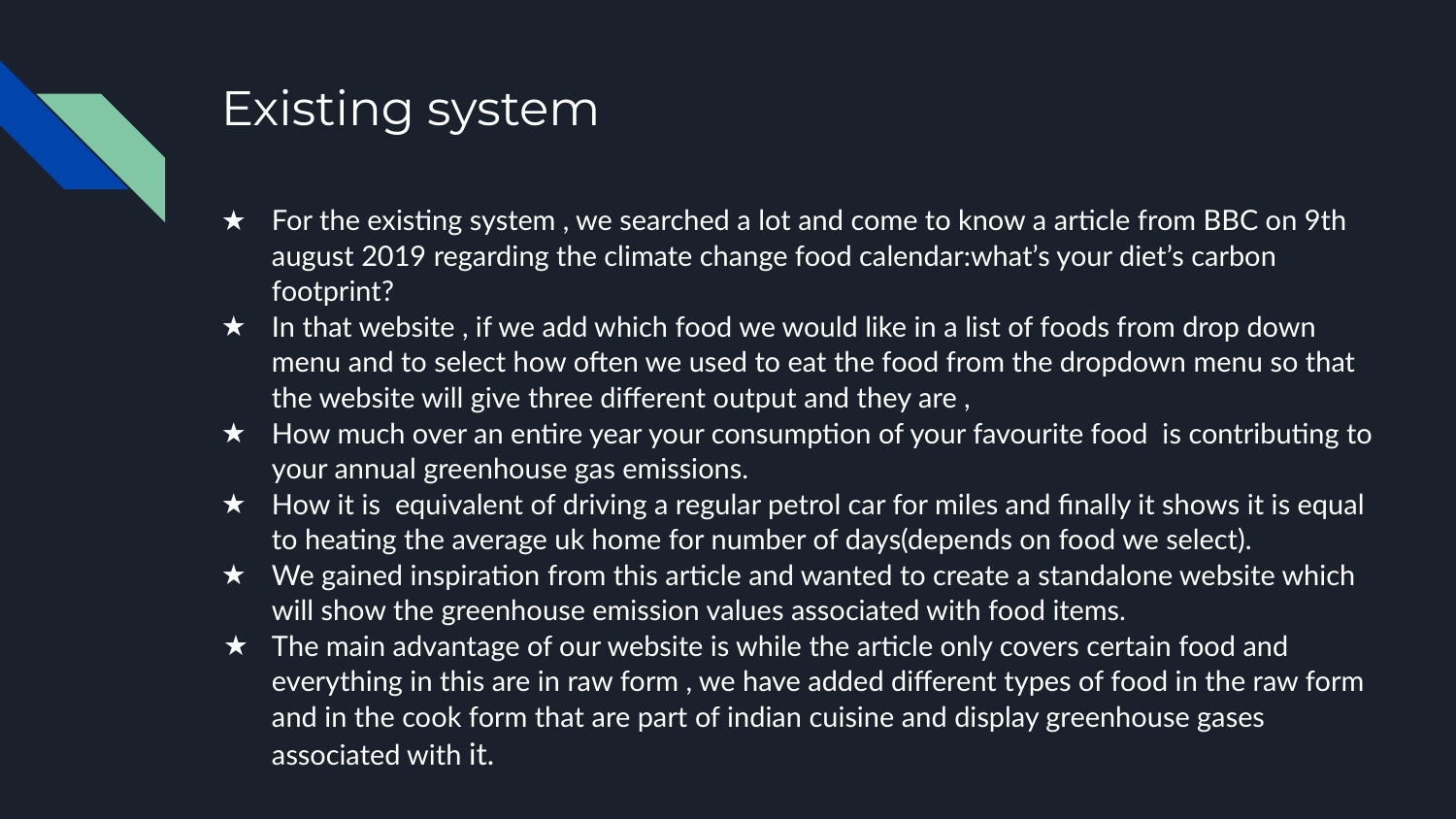

# Existing system
For the existing system , we searched a lot and come to know a article from BBC on 9th august 2019 regarding the climate change food calendar:what’s your diet’s carbon footprint?
In that website , if we add which food we would like in a list of foods from drop down menu and to select how often we used to eat the food from the dropdown menu so that the website will give three different output and they are ,
How much over an entire year your consumption of your favourite food  is contributing to your annual greenhouse gas emissions.
How it is  equivalent of driving a regular petrol car for miles and finally it shows it is equal to heating the average uk home for number of days(depends on food we select).
We gained inspiration from this article and wanted to create a standalone website which will show the greenhouse emission values associated with food items.
The main advantage of our website is while the article only covers certain food and everything in this are in raw form , we have added different types of food in the raw form and in the cook form that are part of indian cuisine and display greenhouse gases associated with it.